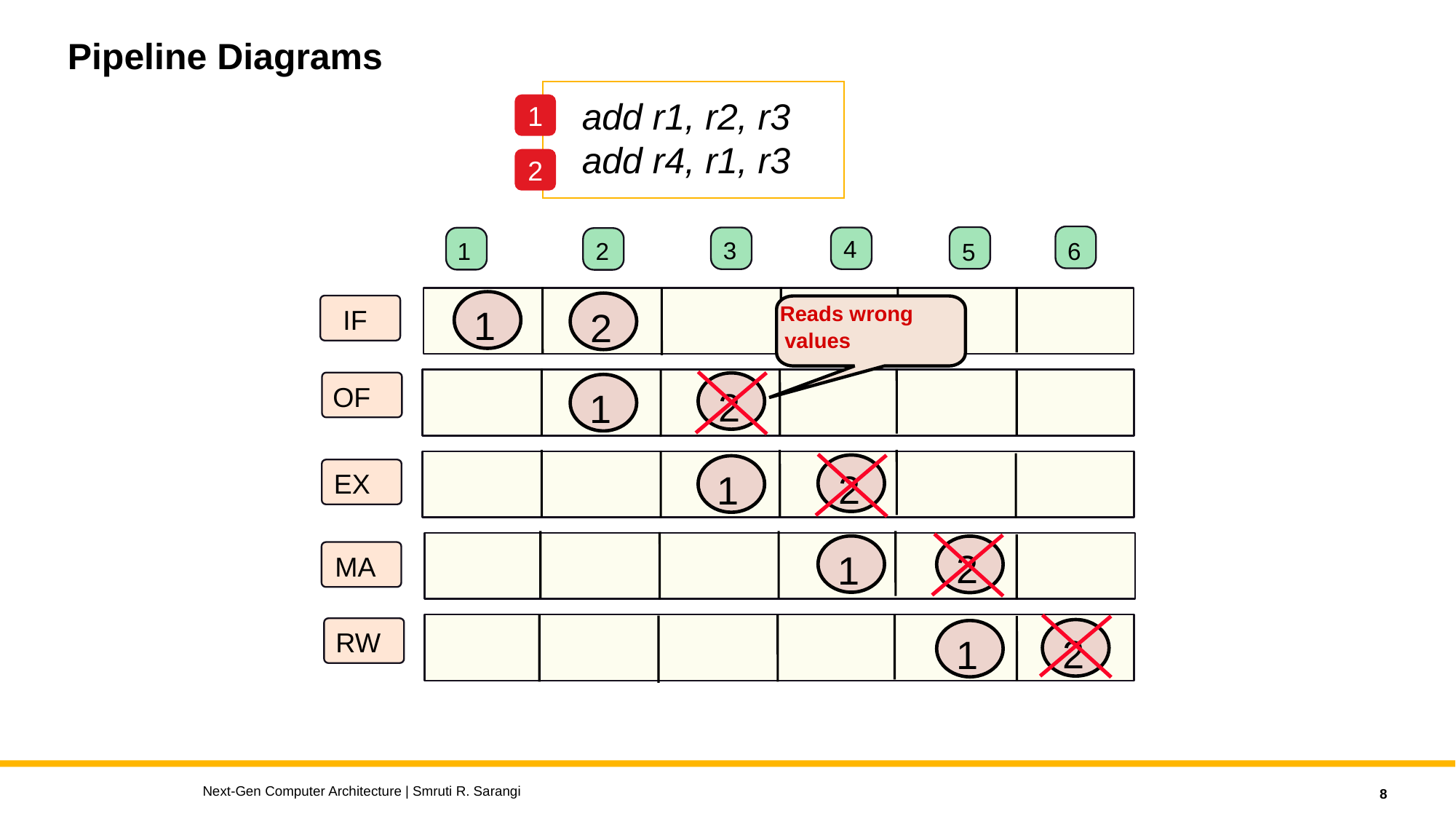

# Pipeline Diagrams

add r1, r2, r3
add r4, r1, r3

4
3
1
2
6
5

Reads wrong
1
2
IF
values

OF

2

1

2
1
EX

2
1
MA

RW
2
1
1
2
Next-Gen Computer Architecture | Smruti R. Sarangi
8